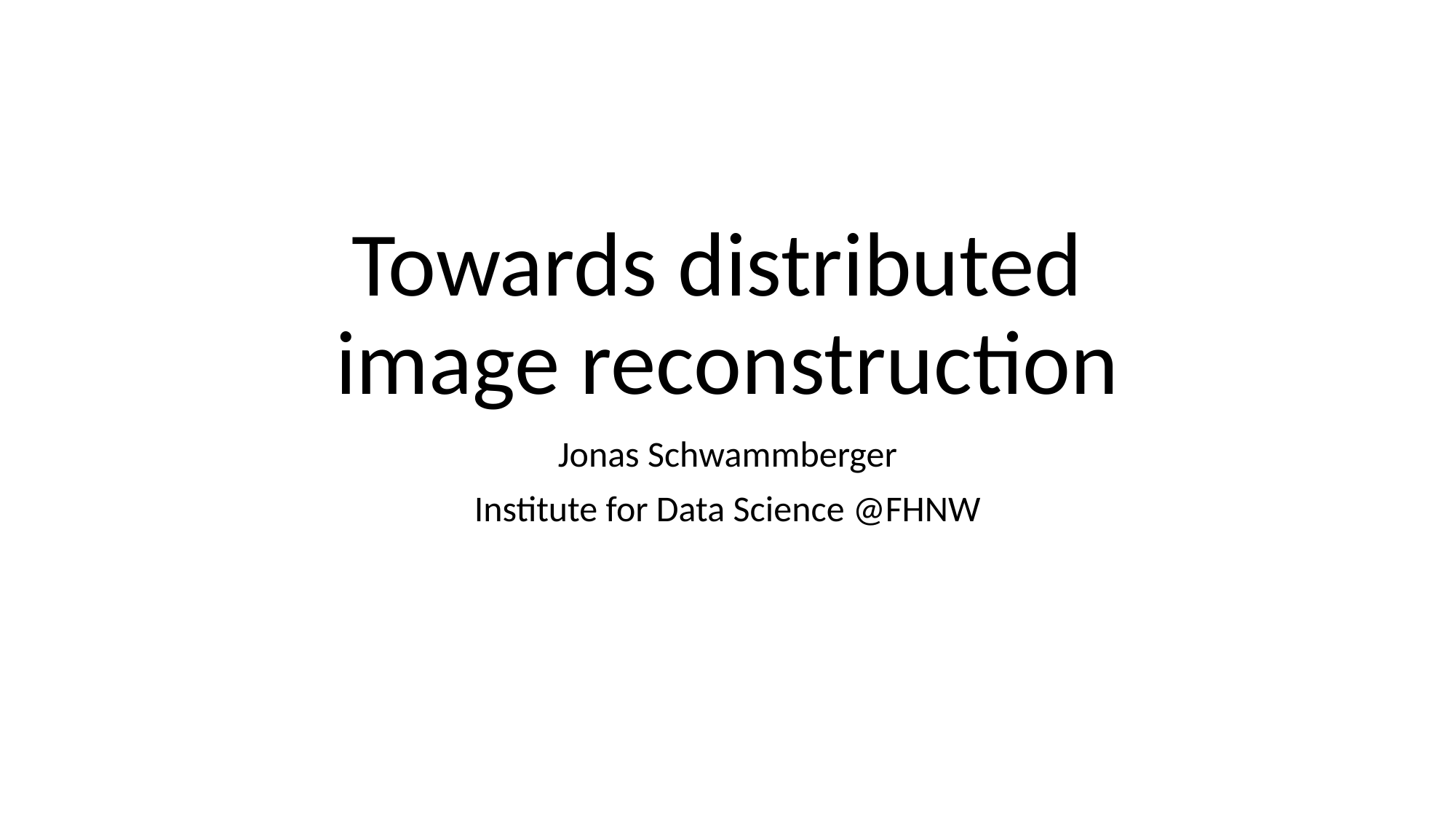

# Towards distributed image reconstruction
Jonas Schwammberger
Institute for Data Science @FHNW